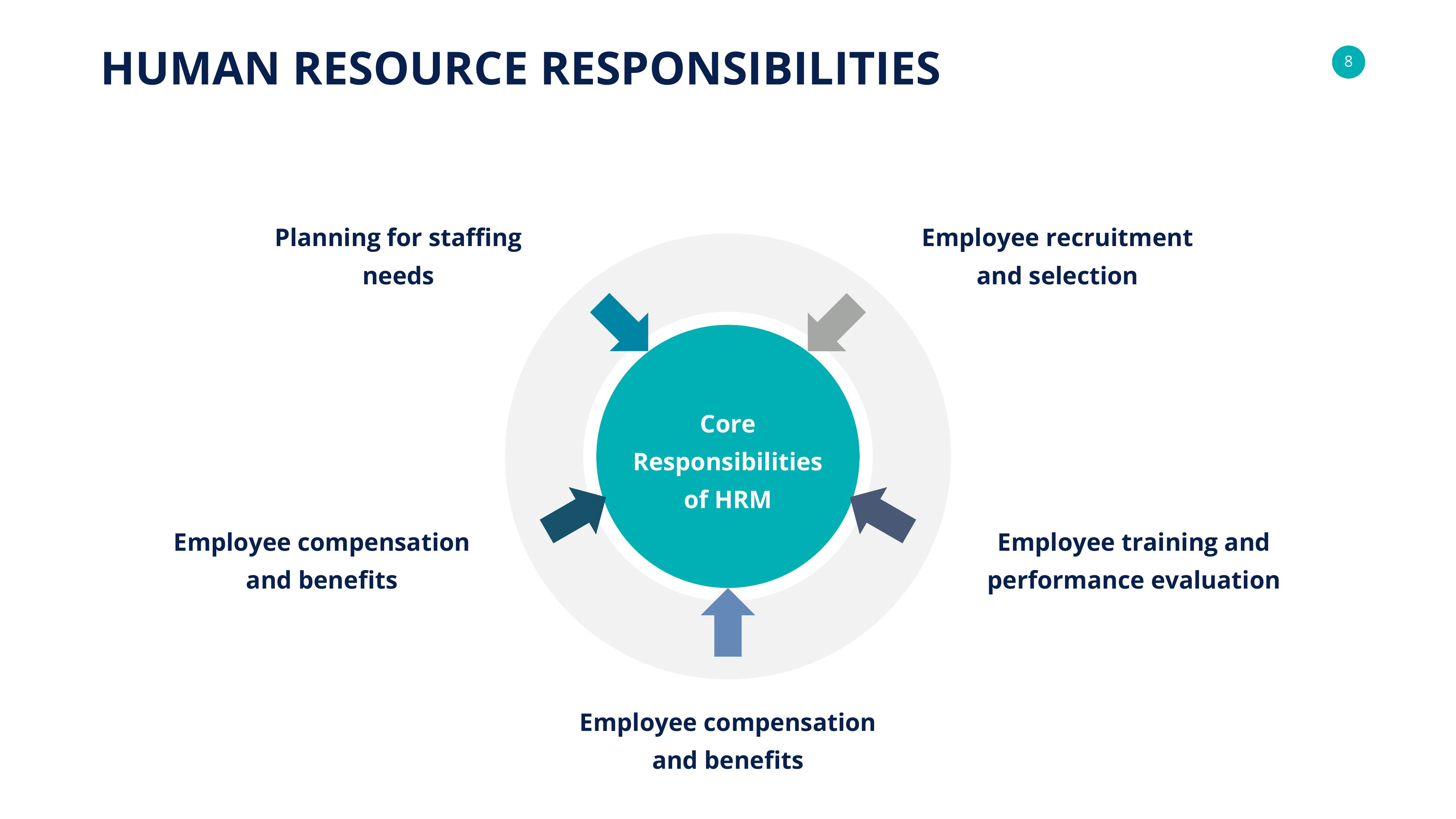

HUMAN RESOURCE RESPONSIBILITIES
Planning for staffing needs
Employee recruitment and selection

Core
Responsibilities
of HRM

Employee compensation
and benefits
Employee training and performance evaluation

Employee compensation
and benefits